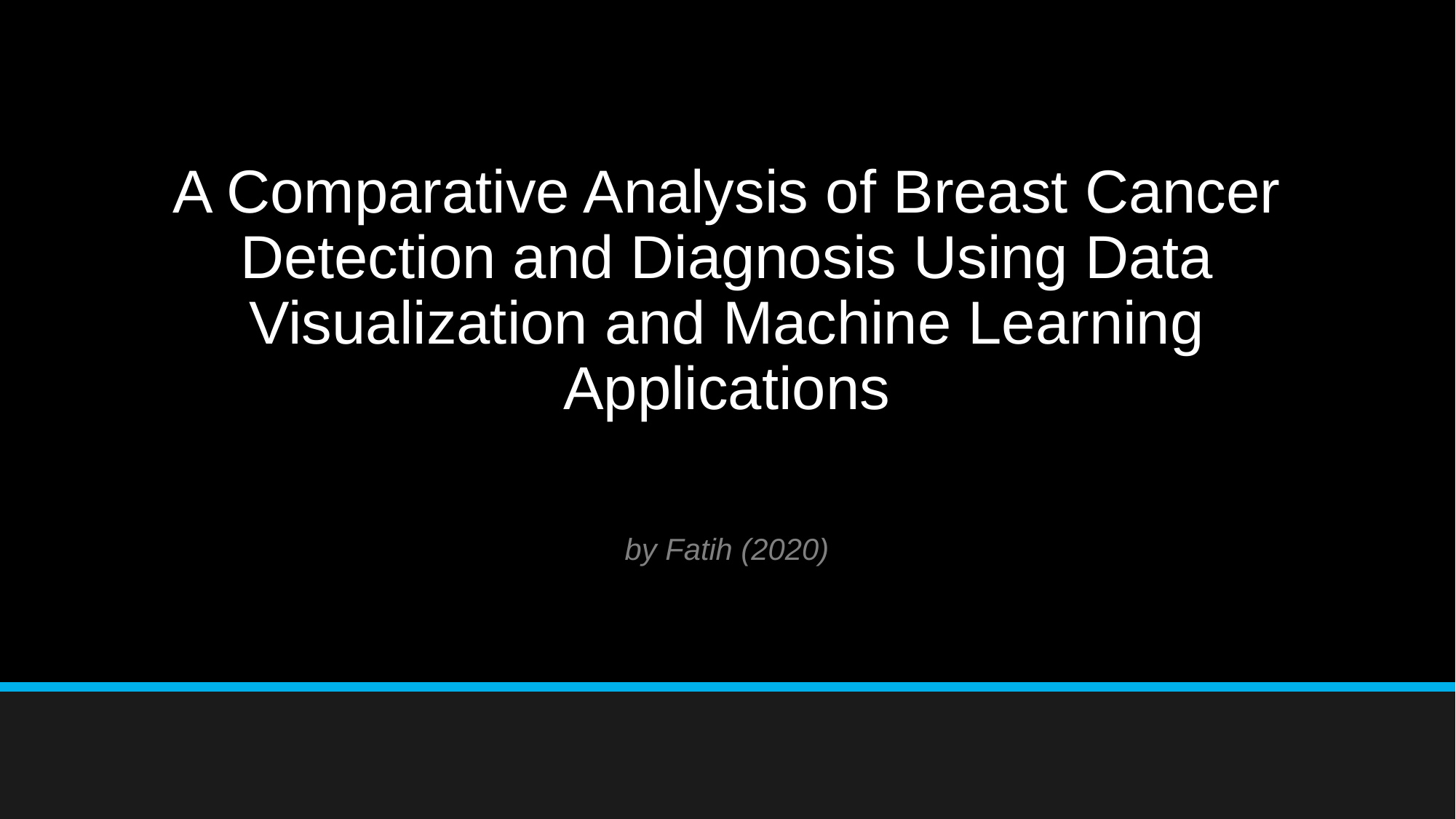

# A Comparative Analysis of Breast Cancer Detection and Diagnosis Using Data Visualization and Machine Learning Applications
by Fatih (2020)